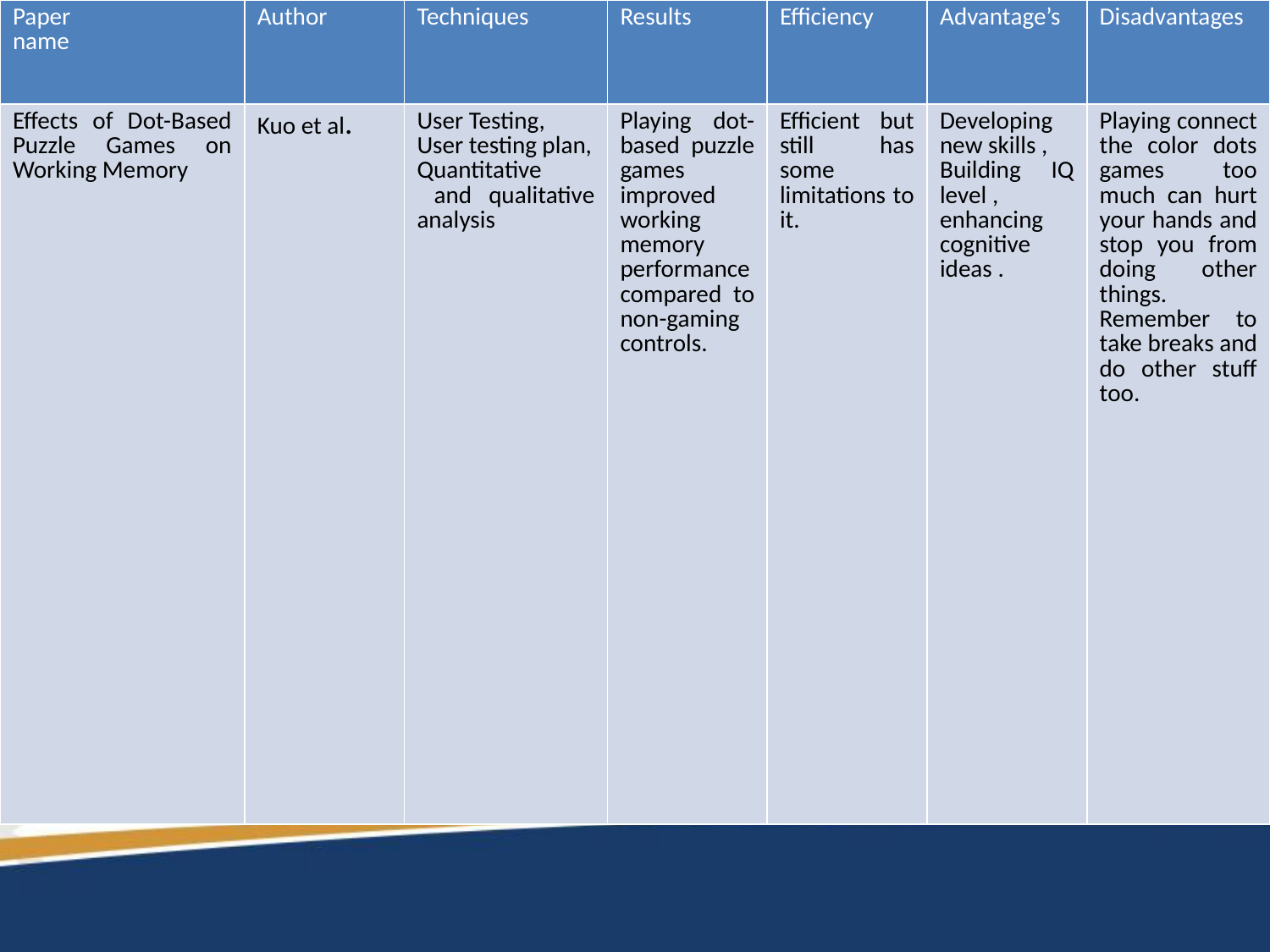

| Paper name | Author | Techniques | Results | Efficiency | Advantage’s | Disadvantages |
| --- | --- | --- | --- | --- | --- | --- |
| Effects of Dot-Based Puzzle Games on Working Memory | Kuo et al. | User Testing, User testing plan, Quantitative and qualitative analysis | Playing dot-based puzzle games improved working memory performance compared to non-gaming controls. | Efficient but still has some limitations to it. | Developing new skills , Building IQ level , enhancing cognitive ideas . | Playing connect the color dots games too much can hurt your hands and stop you from doing other things. Remember to take breaks and do other stuff too. |